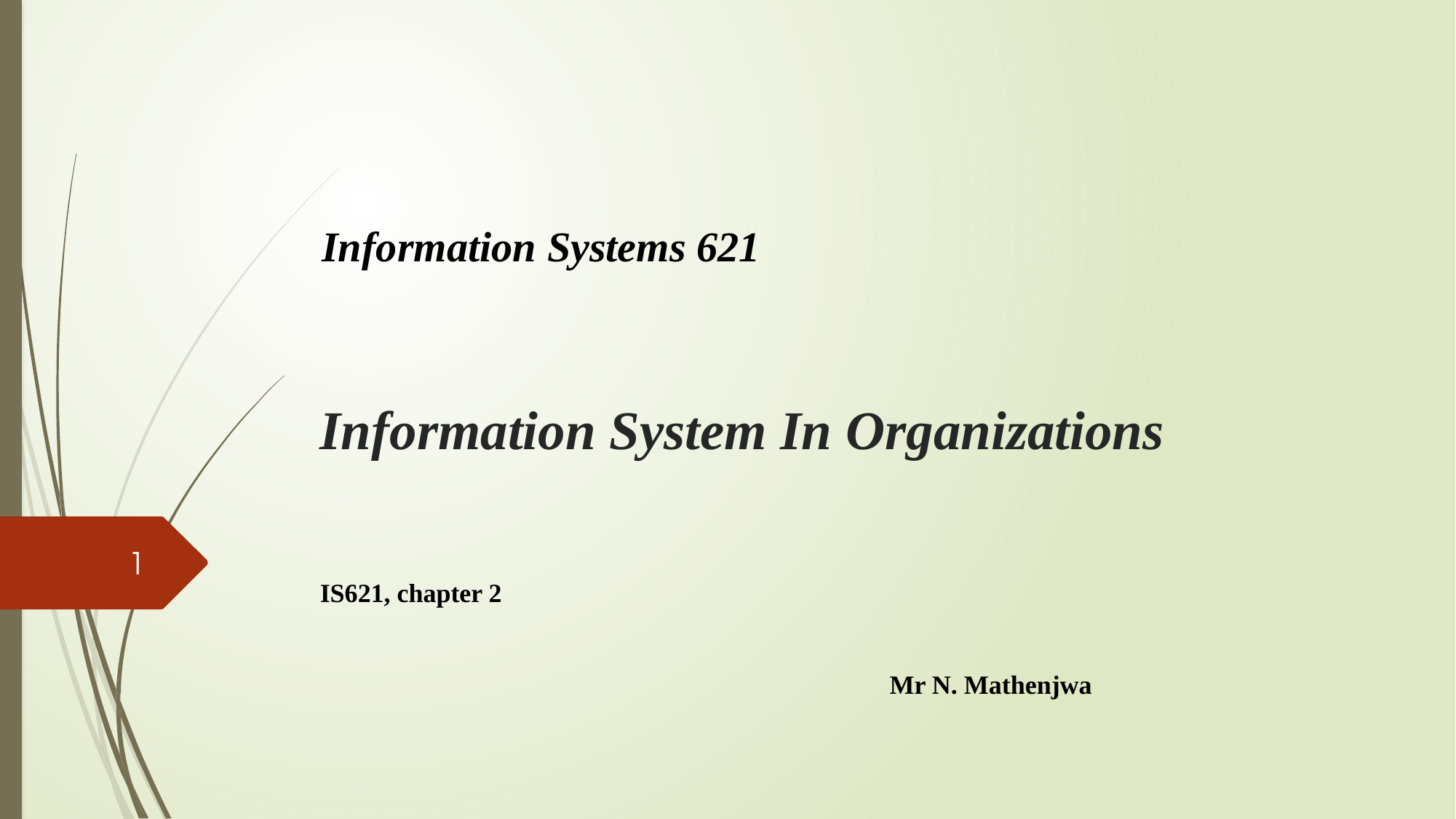

Information Systems 621
# Information System In Organizations
1
IS621, chapter 2

                                                                                       Mr N. Mathenjwa